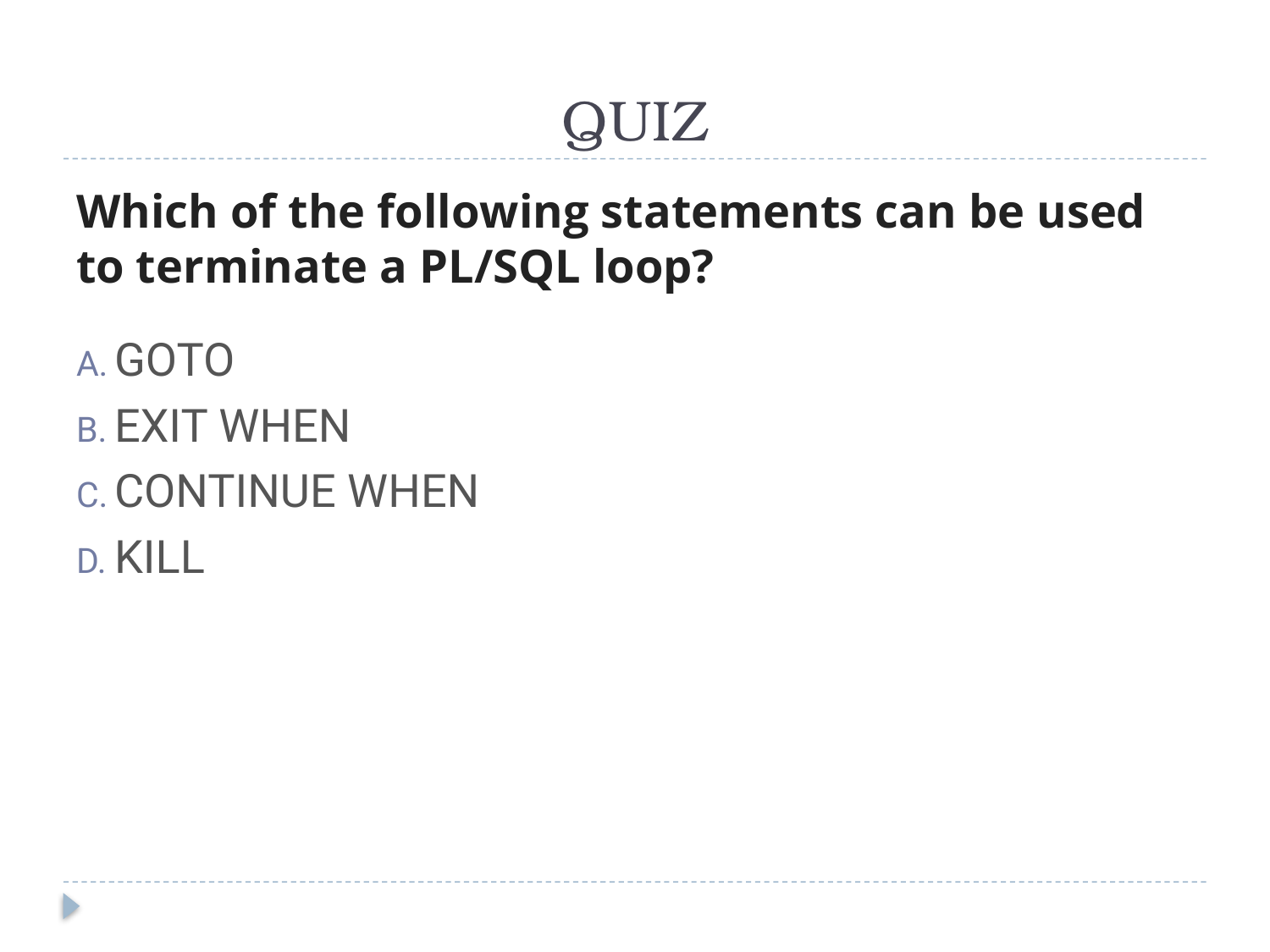

# QUIZ
Which of the following statements can be used to terminate a PL/SQL loop?
GOTO
EXIT WHEN
CONTINUE WHEN
KILL